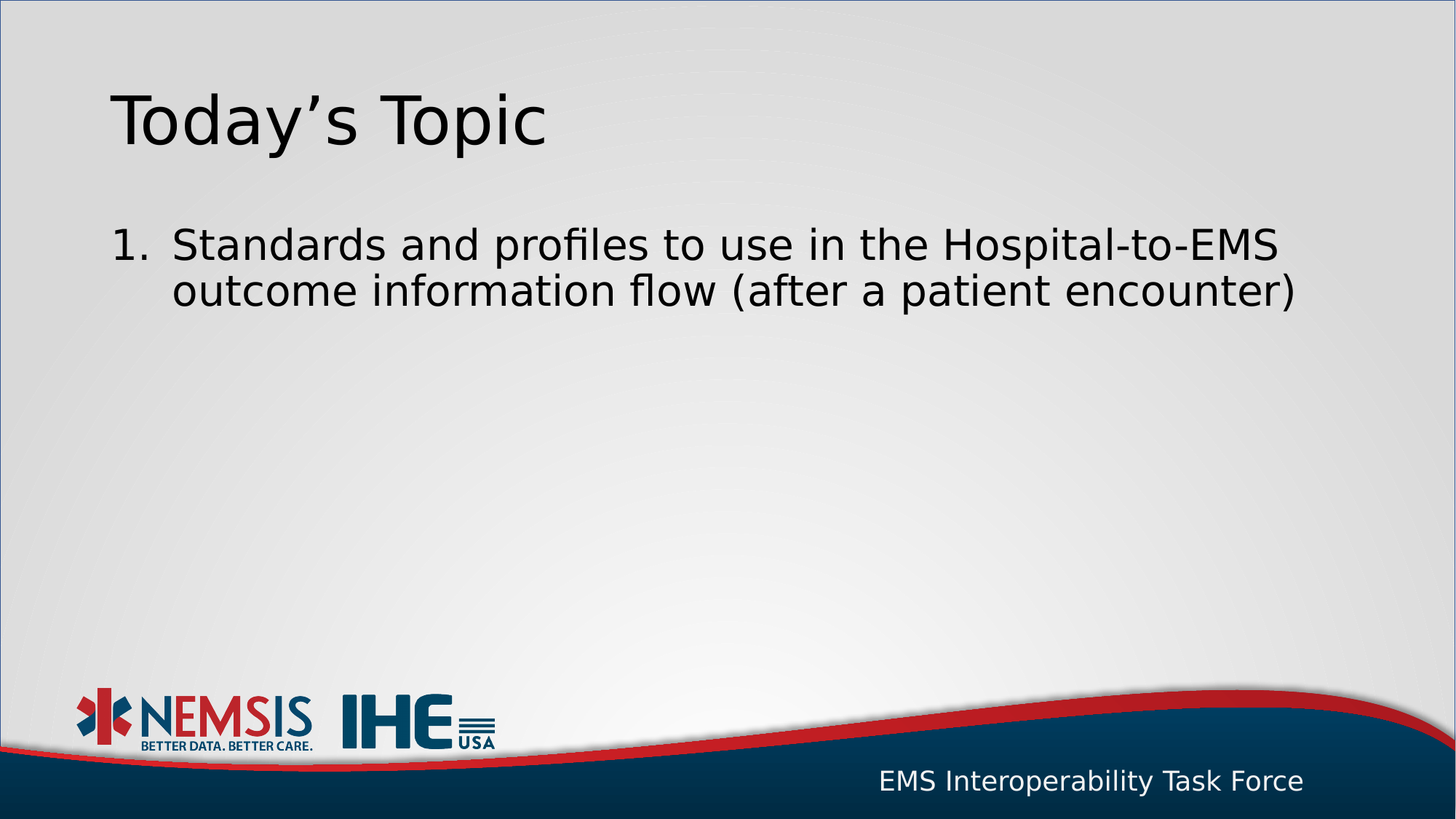

# Today’s Topic
Standards and profiles to use in the Hospital-to-EMS outcome information flow (after a patient encounter)